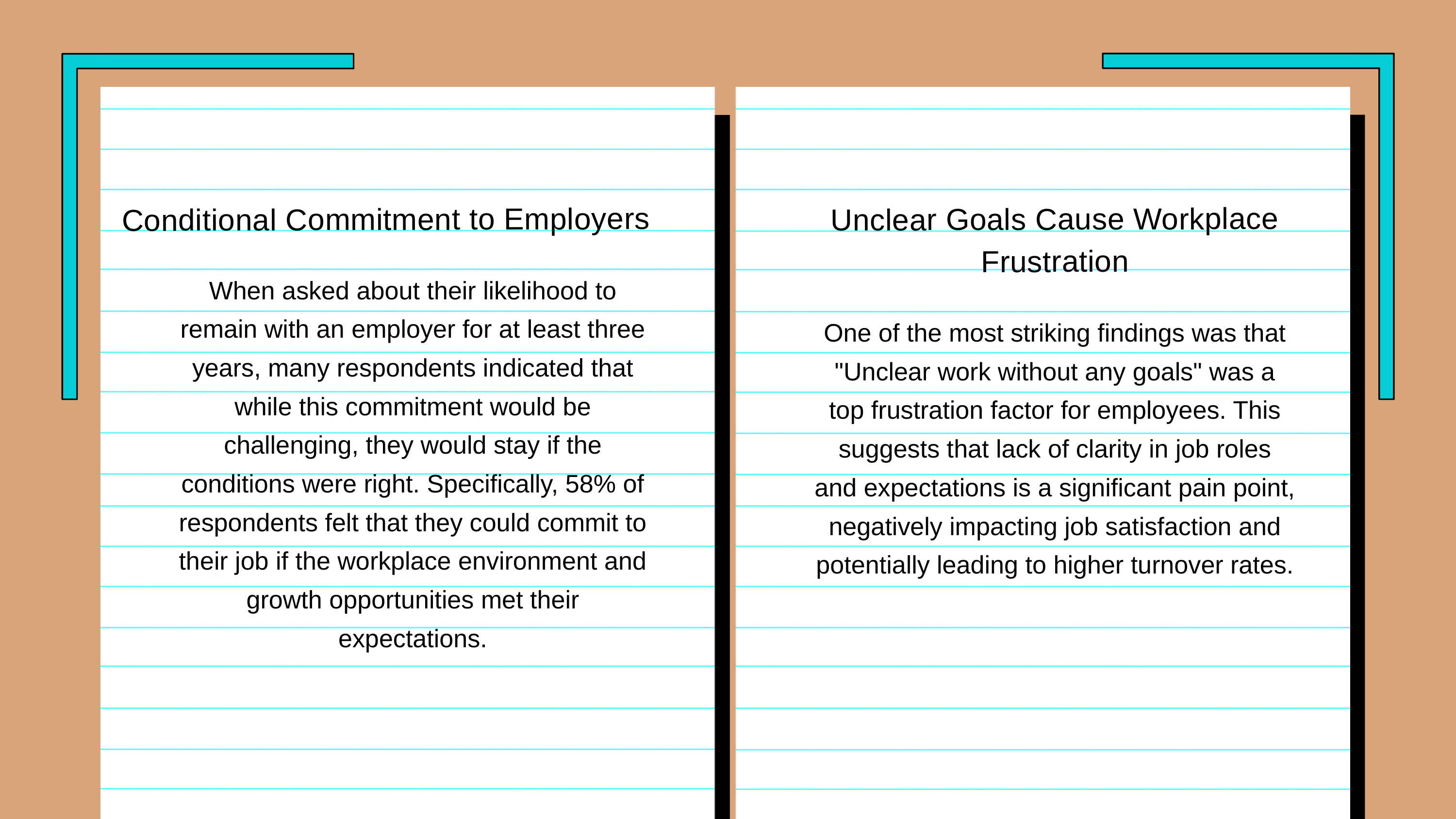

Conditional Commitment to Employers
Unclear Goals Cause Workplace Frustration
When asked about their likelihood to remain with an employer for at least three years, many respondents indicated that while this commitment would be challenging, they would stay if the conditions were right. Specifically, 58% of respondents felt that they could commit to their job if the workplace environment and growth opportunities met their expectations.
One of the most striking findings was that "Unclear work without any goals" was a top frustration factor for employees. This suggests that lack of clarity in job roles and expectations is a significant pain point, negatively impacting job satisfaction and potentially leading to higher turnover rates.